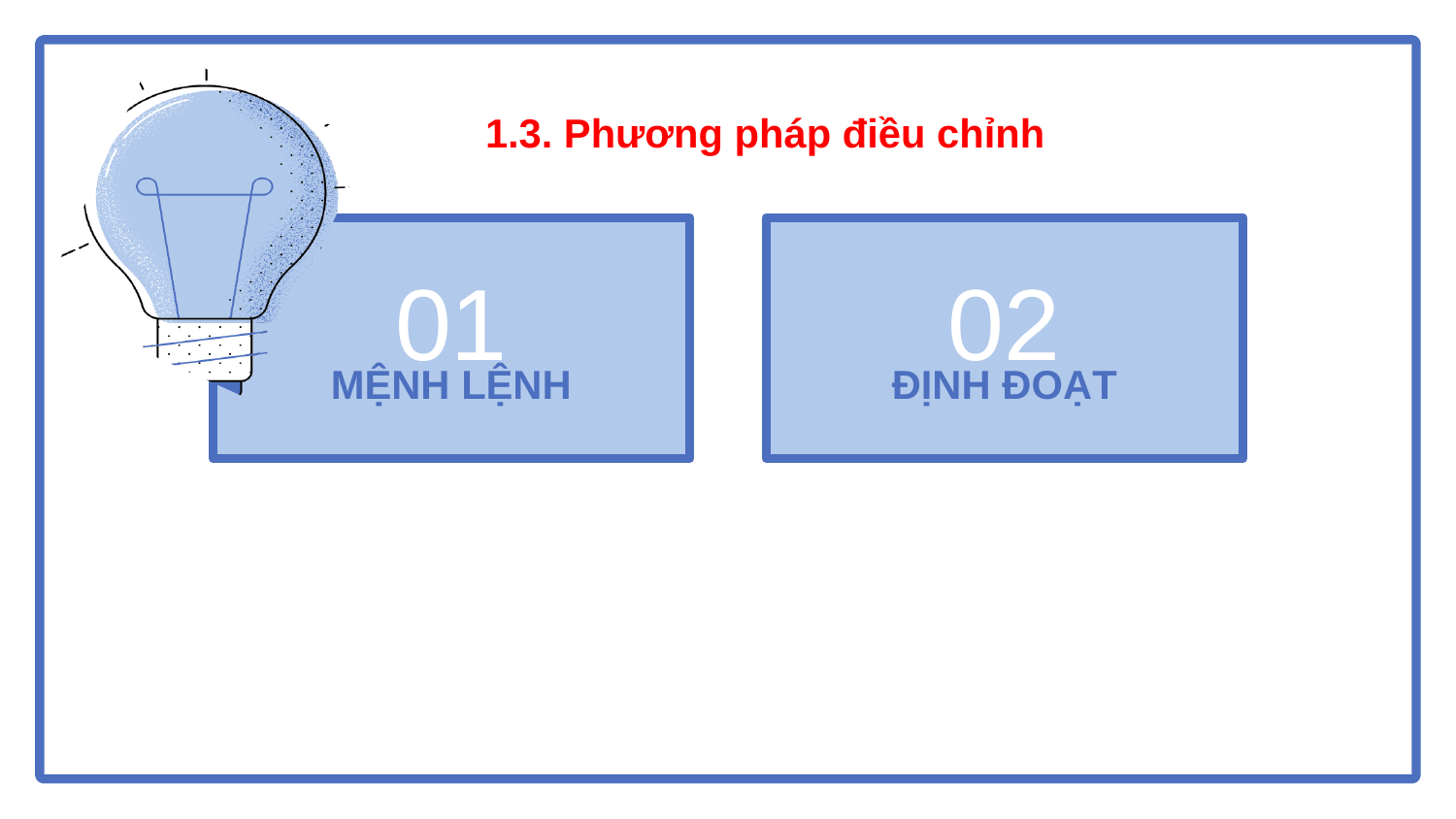

1.3. Phương pháp điều chỉnh

01
02
MỆNH LỆNH
ĐỊNH ĐOẠT
03